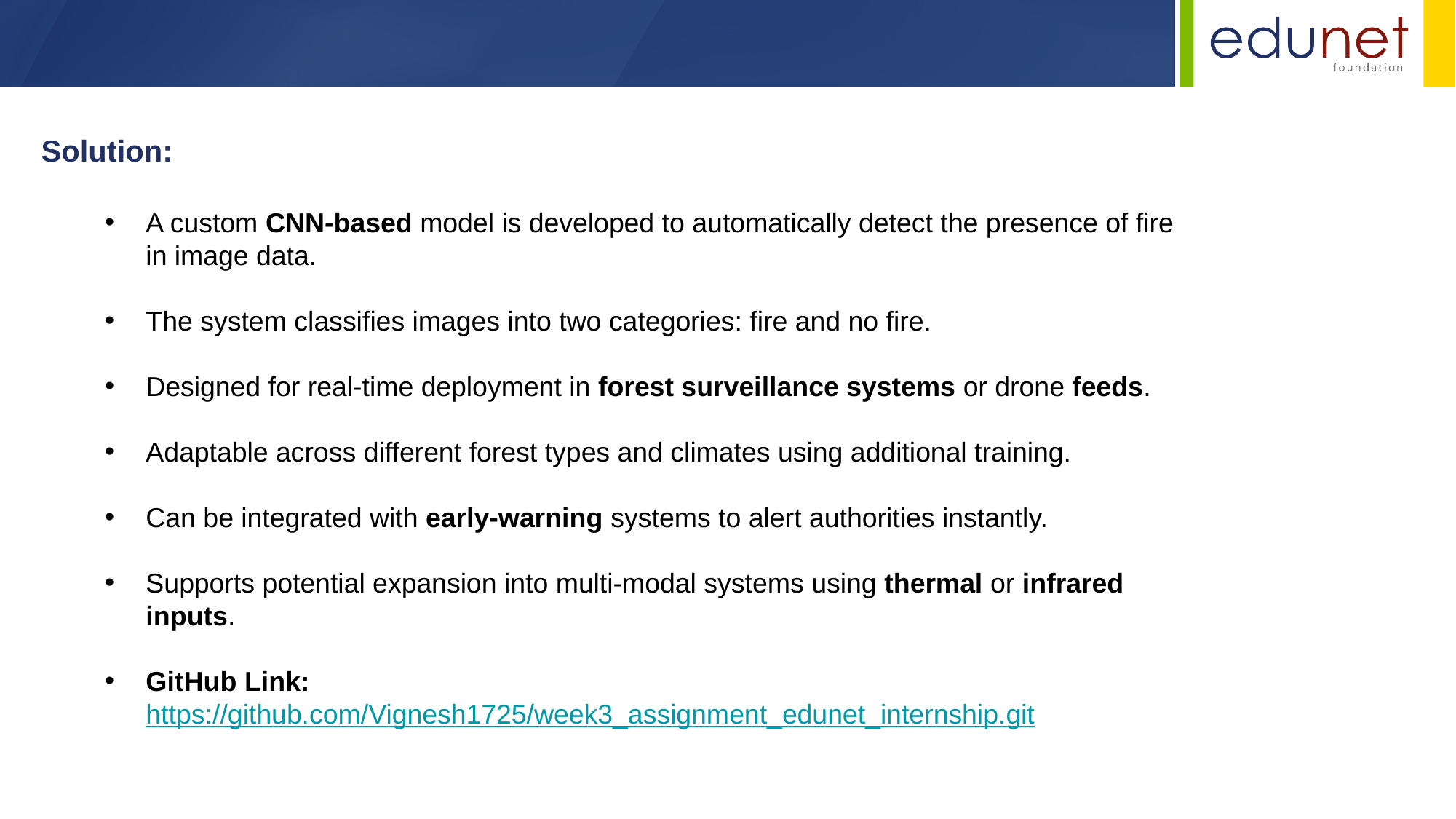

Solution:
A custom CNN-based model is developed to automatically detect the presence of fire in image data.

The system classifies images into two categories: fire and no fire.

Designed for real-time deployment in forest surveillance systems or drone feeds.

Adaptable across different forest types and climates using additional training.

Can be integrated with early-warning systems to alert authorities instantly.

Supports potential expansion into multi-modal systems using thermal or infrared inputs.

GitHub Link: https://github.com/Vignesh1725/week3_assignment_edunet_internship.git